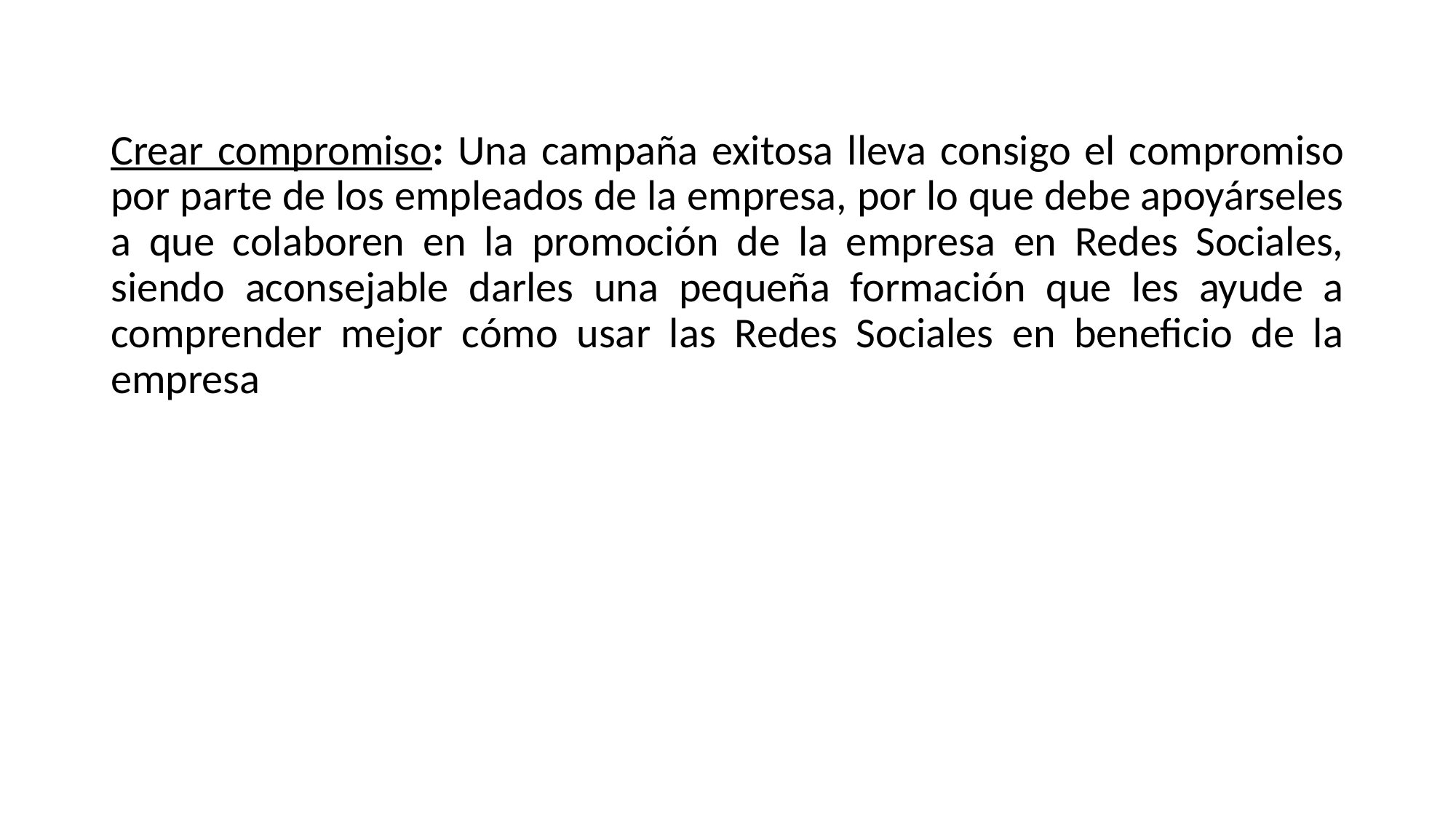

Crear compromiso: Una campaña exitosa lleva consigo el compromiso por parte de los empleados de la empresa, por lo que debe apoyárseles a que colaboren en la promoción de la empresa en Redes Sociales, siendo aconsejable darles una pequeña formación que les ayude a comprender mejor cómo usar las Redes Sociales en beneficio de la empresa